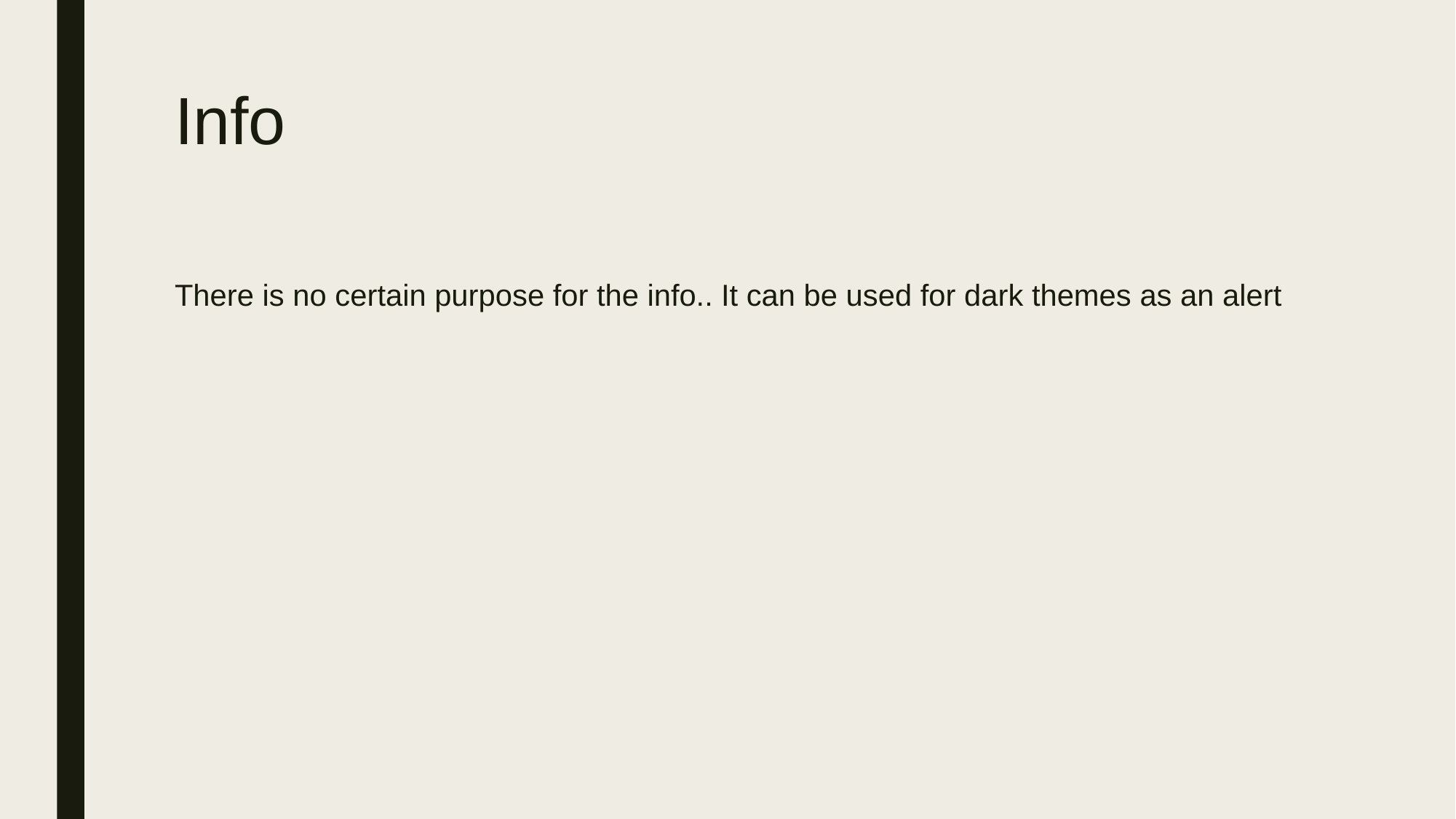

# Info
There is no certain purpose for the info.. It can be used for dark themes as an alert